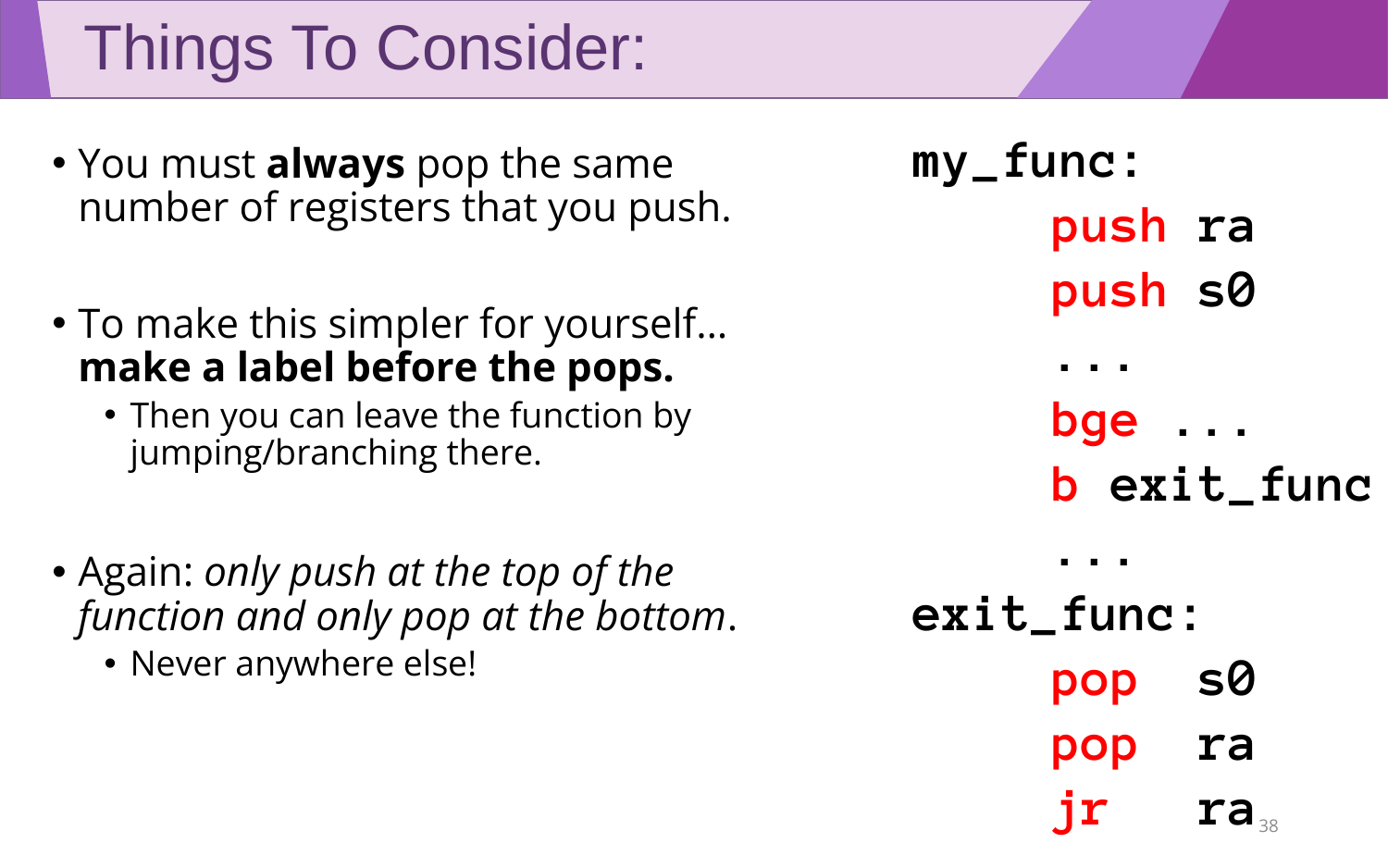

# Things To Consider:
my_func:
	push ra
	push s0
	...
	bge ...
	b exit_func
	...
exit_func:
	pop  s0
	pop  ra
	jr   ra
You must always pop the same number of registers that you push.

To make this simpler for yourself… make a label before the pops.
Then you can leave the function by jumping/branching there.

Again: only push at the top of the function and only pop at the bottom.
Never anywhere else!

38